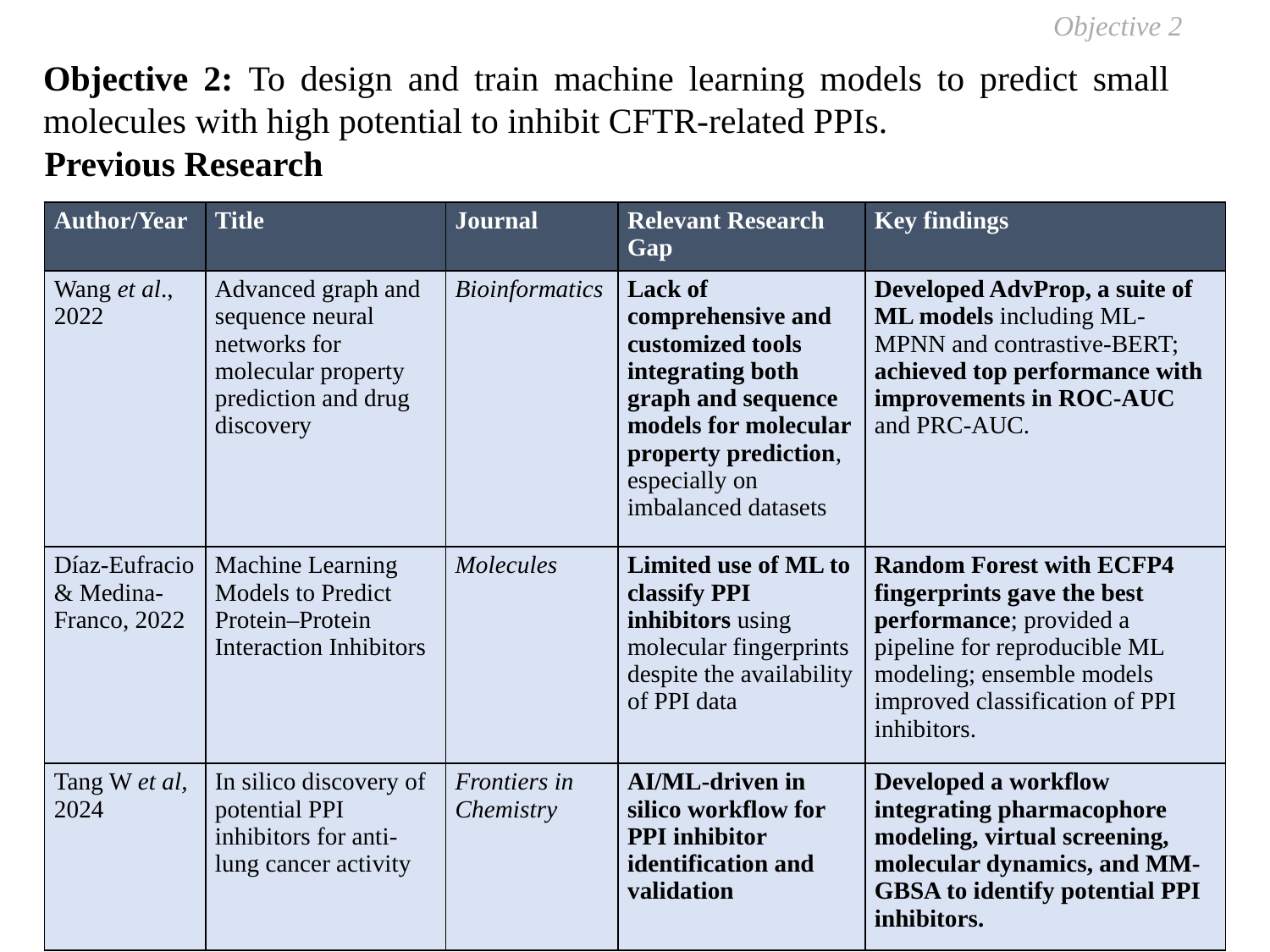

Objective 2
Objective 2: To design and train machine learning models to predict small molecules with high potential to inhibit CFTR-related PPIs.
Previous Research
| Author/Year | Title | Journal | Relevant Research Gap | Key findings |
| --- | --- | --- | --- | --- |
| Wang et al., 2022 | Advanced graph and sequence neural networks for molecular property prediction and drug discovery | Bioinformatics | Lack of comprehensive and customized tools integrating both graph and sequence models for molecular property prediction, especially on imbalanced datasets | Developed AdvProp, a suite of ML models including ML-MPNN and contrastive-BERT; achieved top performance with improvements in ROC-AUC and PRC-AUC. |
| Díaz-Eufracio & Medina-Franco, 2022 | Machine Learning Models to Predict Protein–Protein Interaction Inhibitors | Molecules | Limited use of ML to classify PPI inhibitors using molecular fingerprints despite the availability of PPI data | Random Forest with ECFP4 fingerprints gave the best performance; provided a pipeline for reproducible ML modeling; ensemble models improved classification of PPI inhibitors. |
| Tang W et al, 2024 | In silico discovery of potential PPI inhibitors for anti-lung cancer activity | Frontiers in Chemistry | AI/ML-driven in silico workflow for PPI inhibitor identification and validation | Developed a workflow integrating pharmacophore modeling, virtual screening, molecular dynamics, and MM-GBSA to identify potential PPI inhibitors. |
14